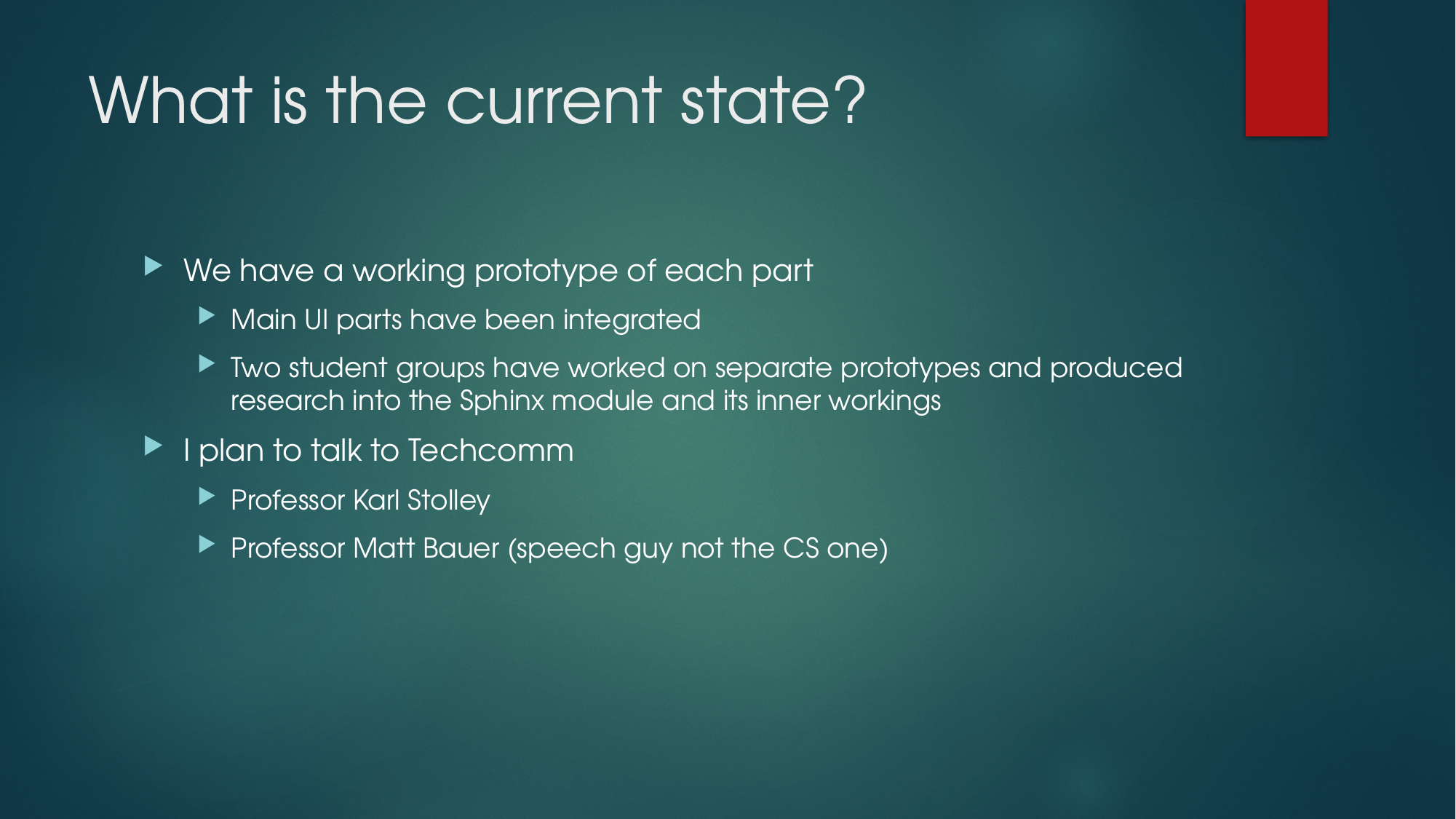

# What is the current state?
We have a working prototype of each part
Main UI parts have been integrated
Two student groups have worked on separate prototypes and produced research into the Sphinx module and its inner workings
I plan to talk to Techcomm
Professor Karl Stolley
Professor Matt Bauer (speech guy not the CS one)